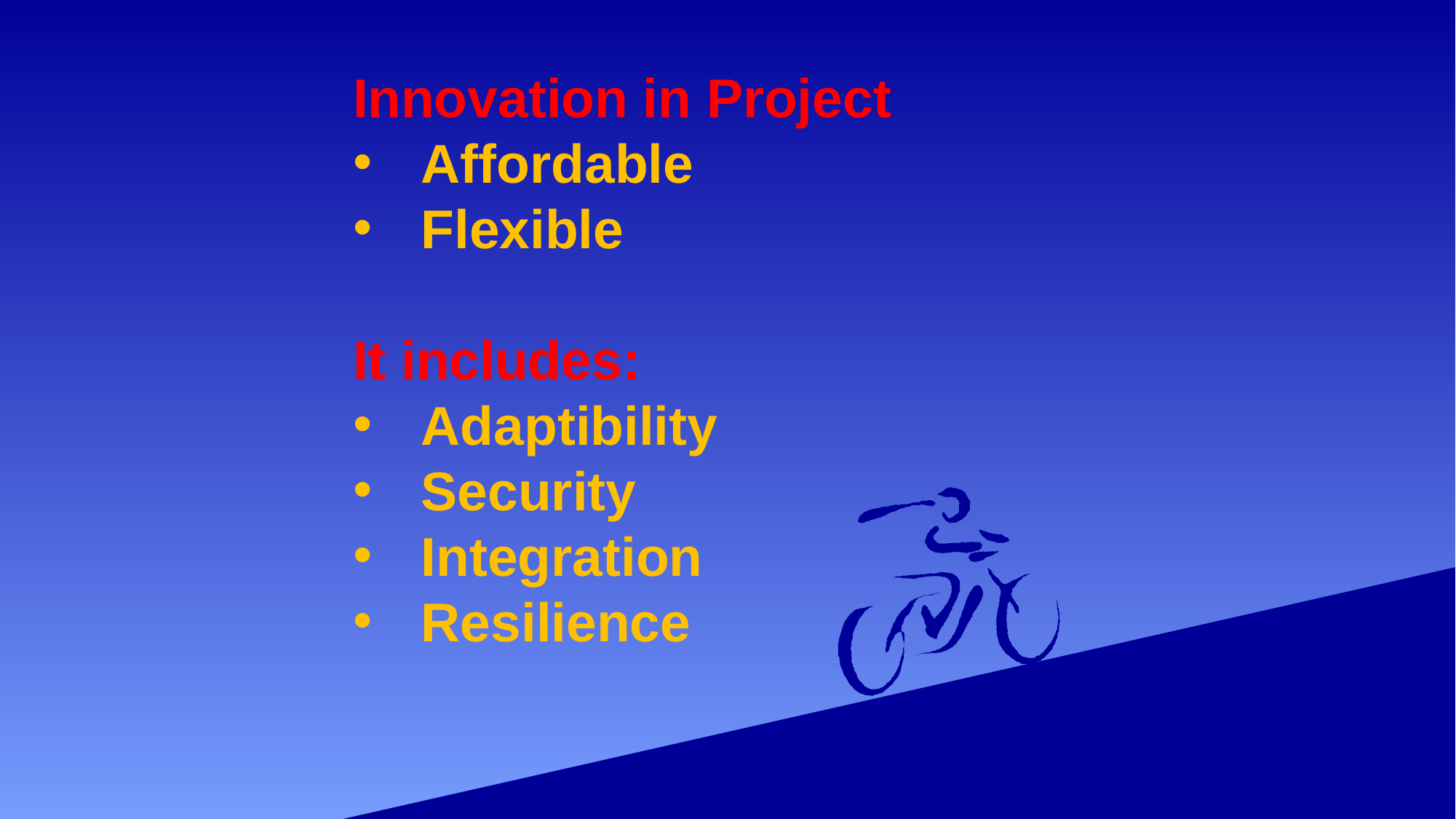

Innovation in Project
Affordable
Flexible

It includes:
Adaptibility
Security
Integration
Resilience